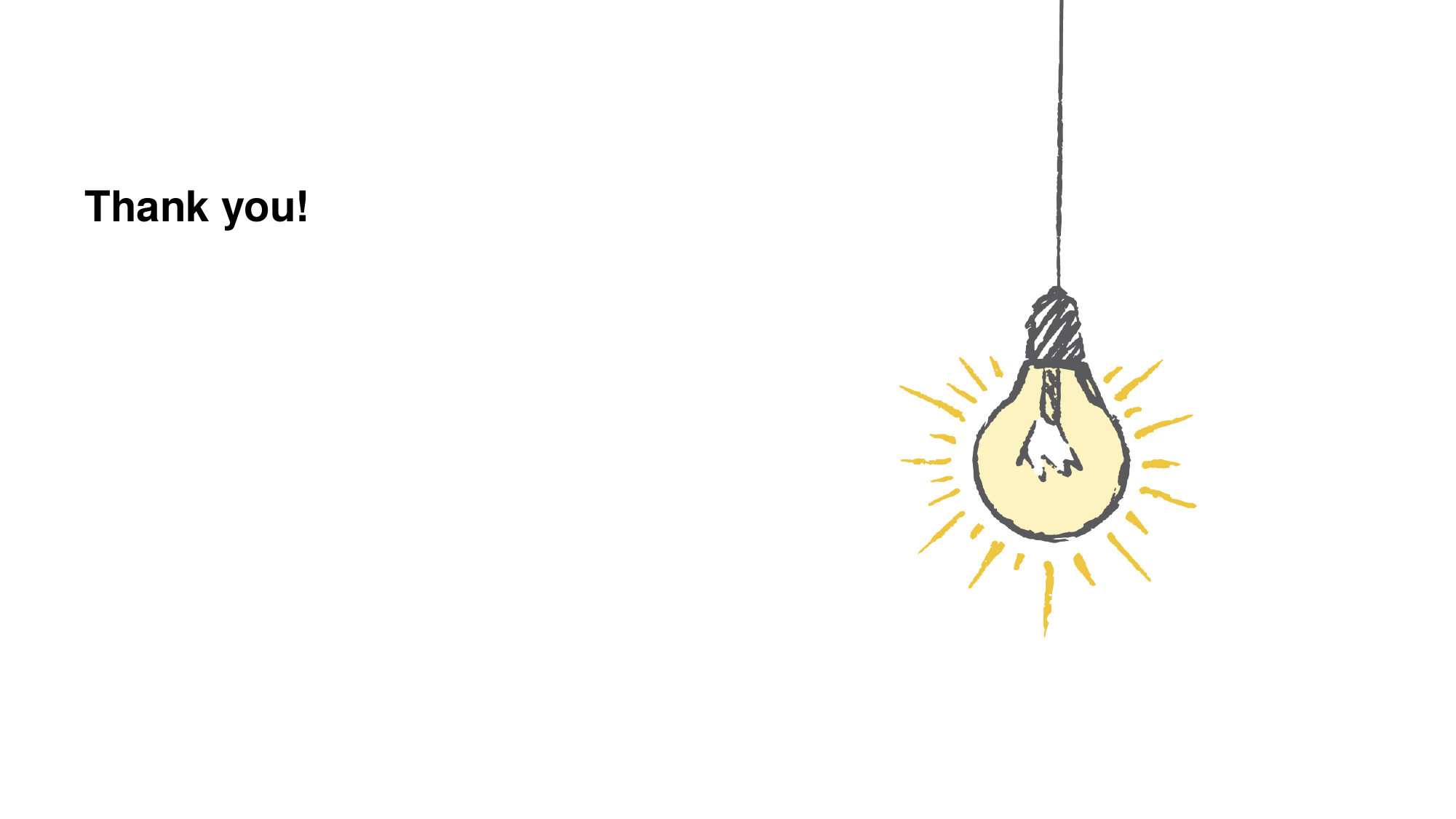

# Thank you!

6/6/19
Estonia: Changing Primary Provider Behavior
26